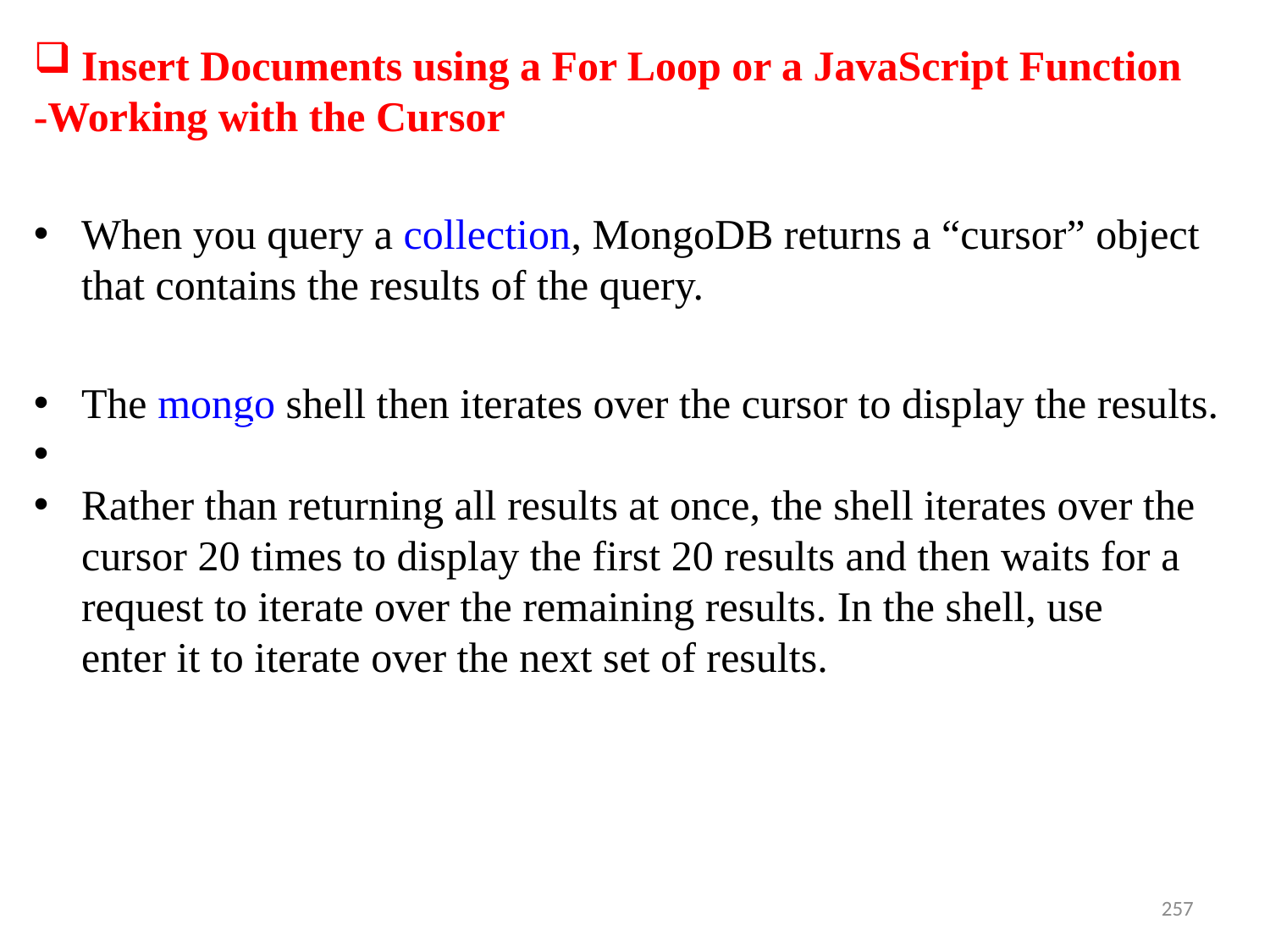

Insert Documents using a For Loop or a JavaScript Function
-Working with the Cursor

When you query a collection, MongoDB returns a “cursor” object that contains the results of the query.

The mongo shell then iterates over the cursor to display the results.

Rather than returning all results at once, the shell iterates over the cursor 20 times to display the first 20 results and then waits for a request to iterate over the remaining results. In the shell, use enter it to iterate over the next set of results.

257